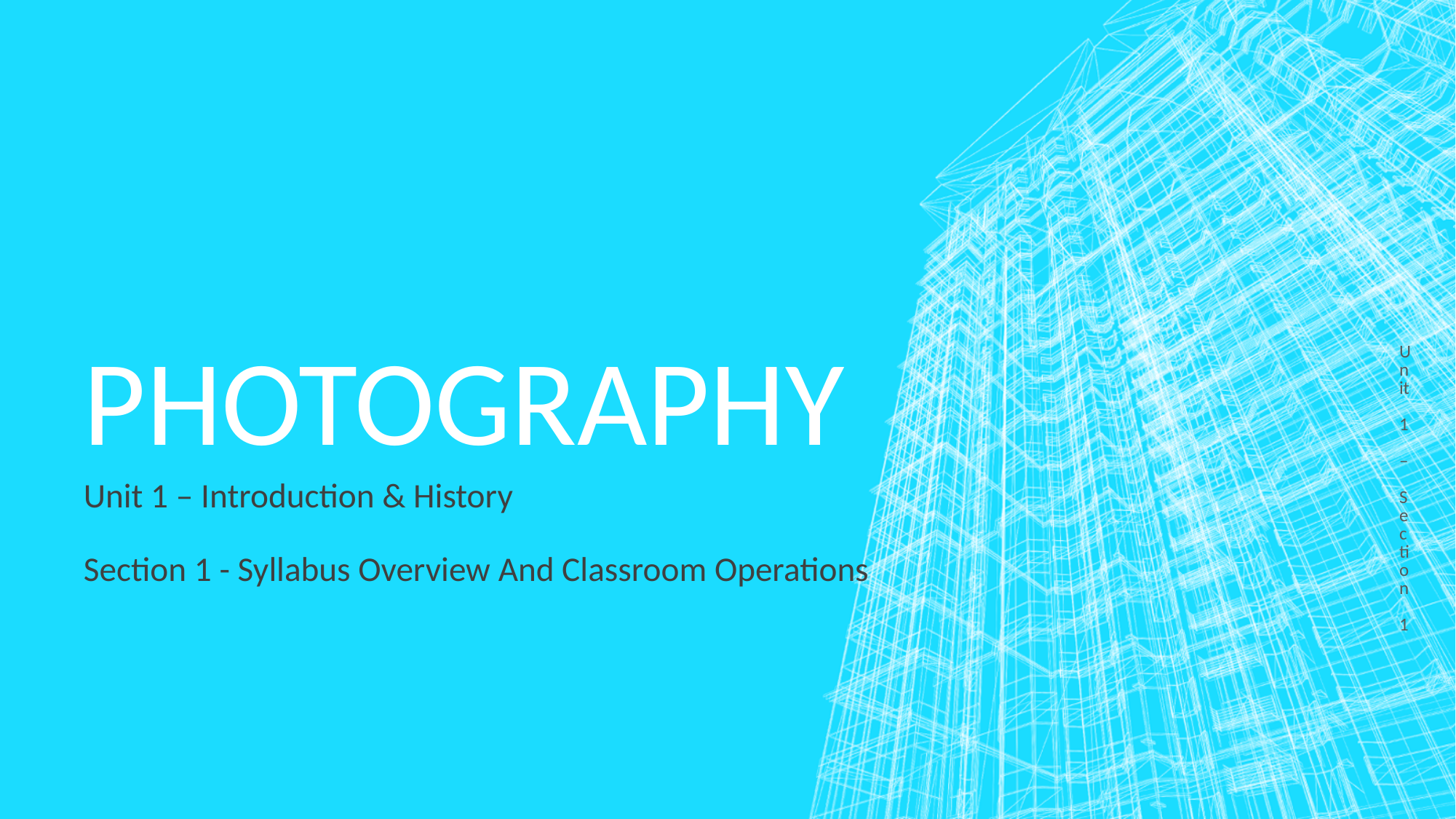

Unit 1 – Section 1
# Photography
Unit 1 – Introduction & History

Section 1 - Syllabus Overview And Classroom Operations